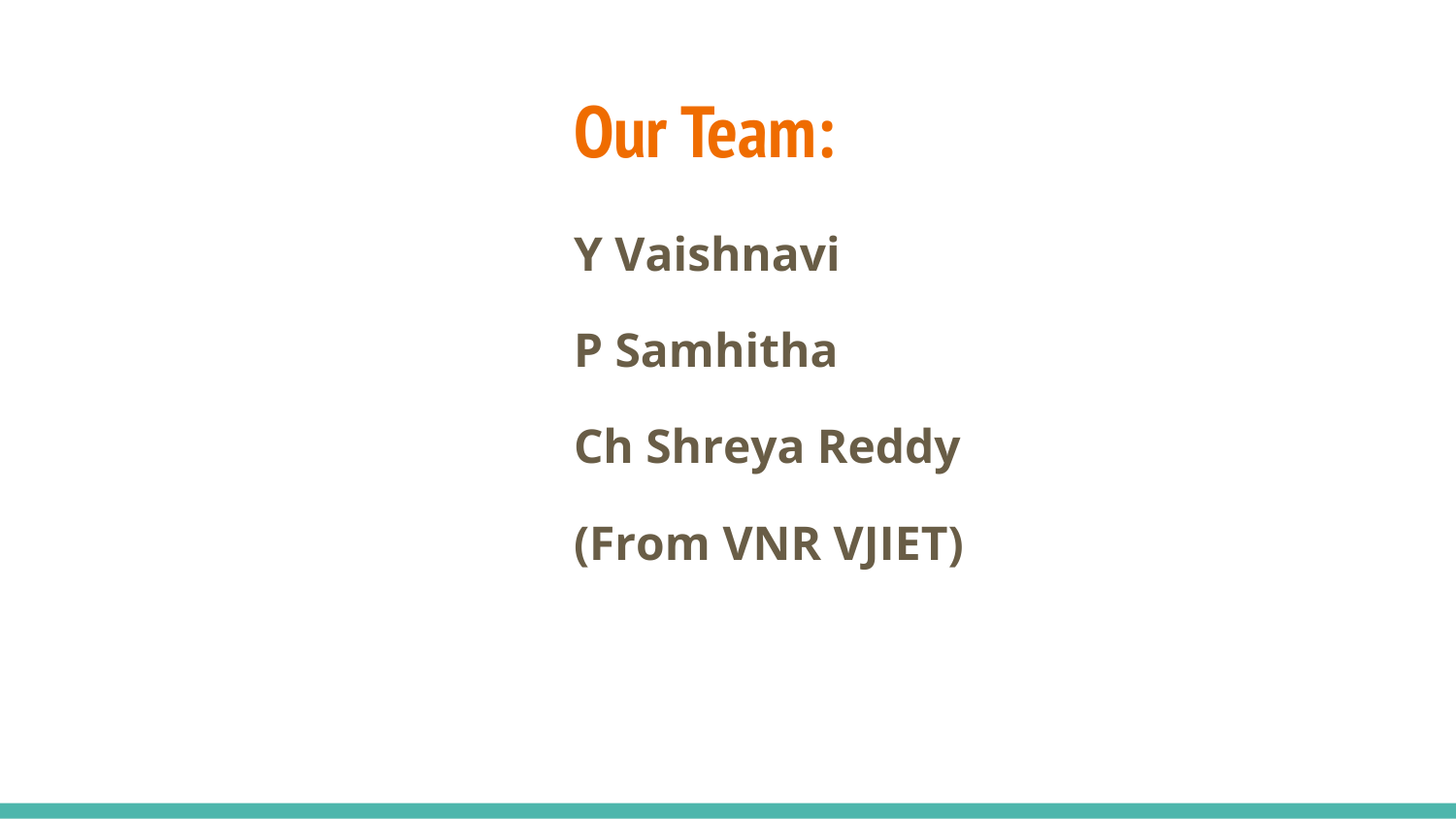

# Our Team:
Y Vaishnavi
P Samhitha
Ch Shreya Reddy
(From VNR VJIET)